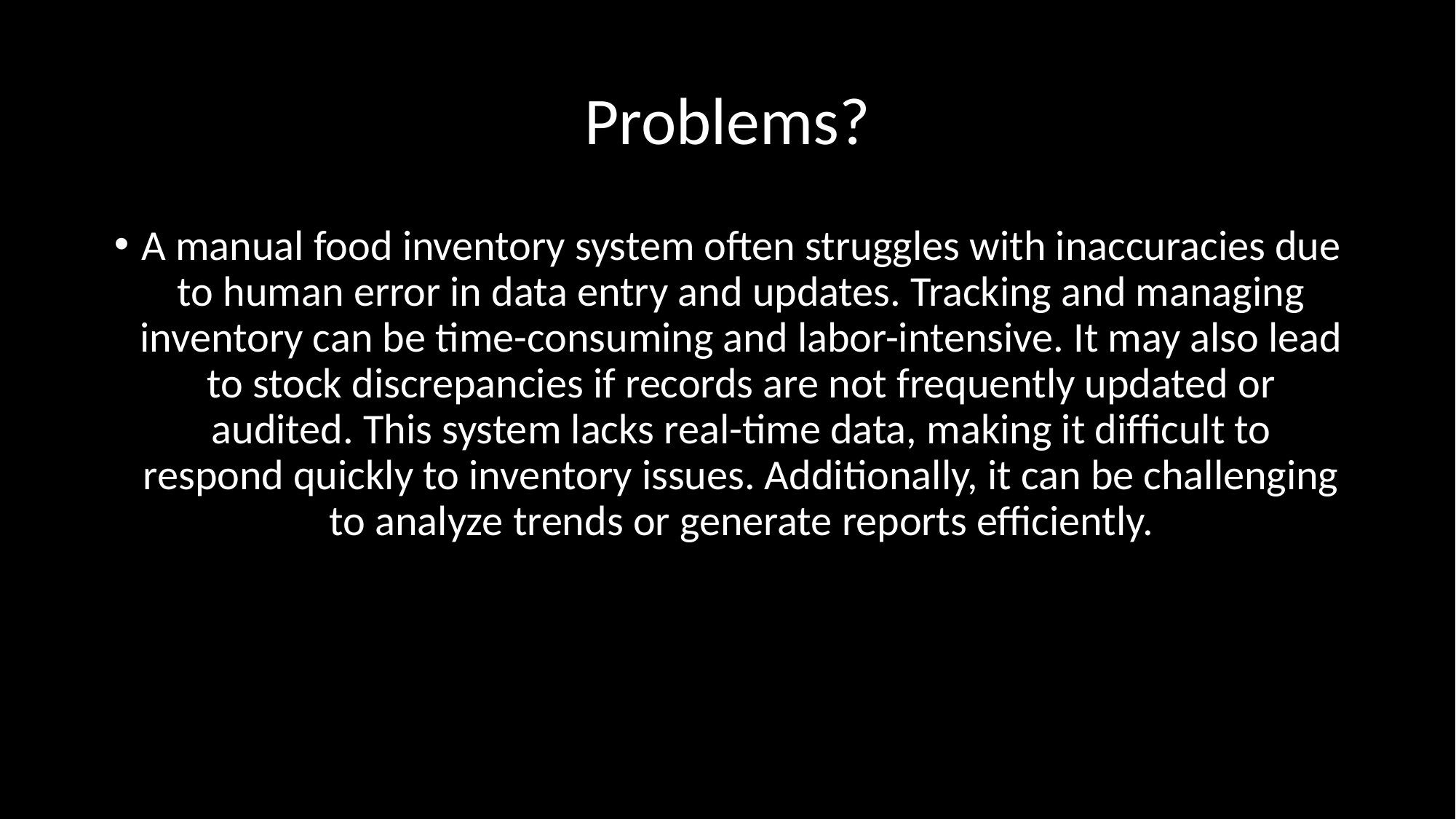

# Problems?
A manual food inventory system often struggles with inaccuracies due to human error in data entry and updates. Tracking and managing inventory can be time-consuming and labor-intensive. It may also lead to stock discrepancies if records are not frequently updated or audited. This system lacks real-time data, making it difficult to respond quickly to inventory issues. Additionally, it can be challenging to analyze trends or generate reports efficiently.